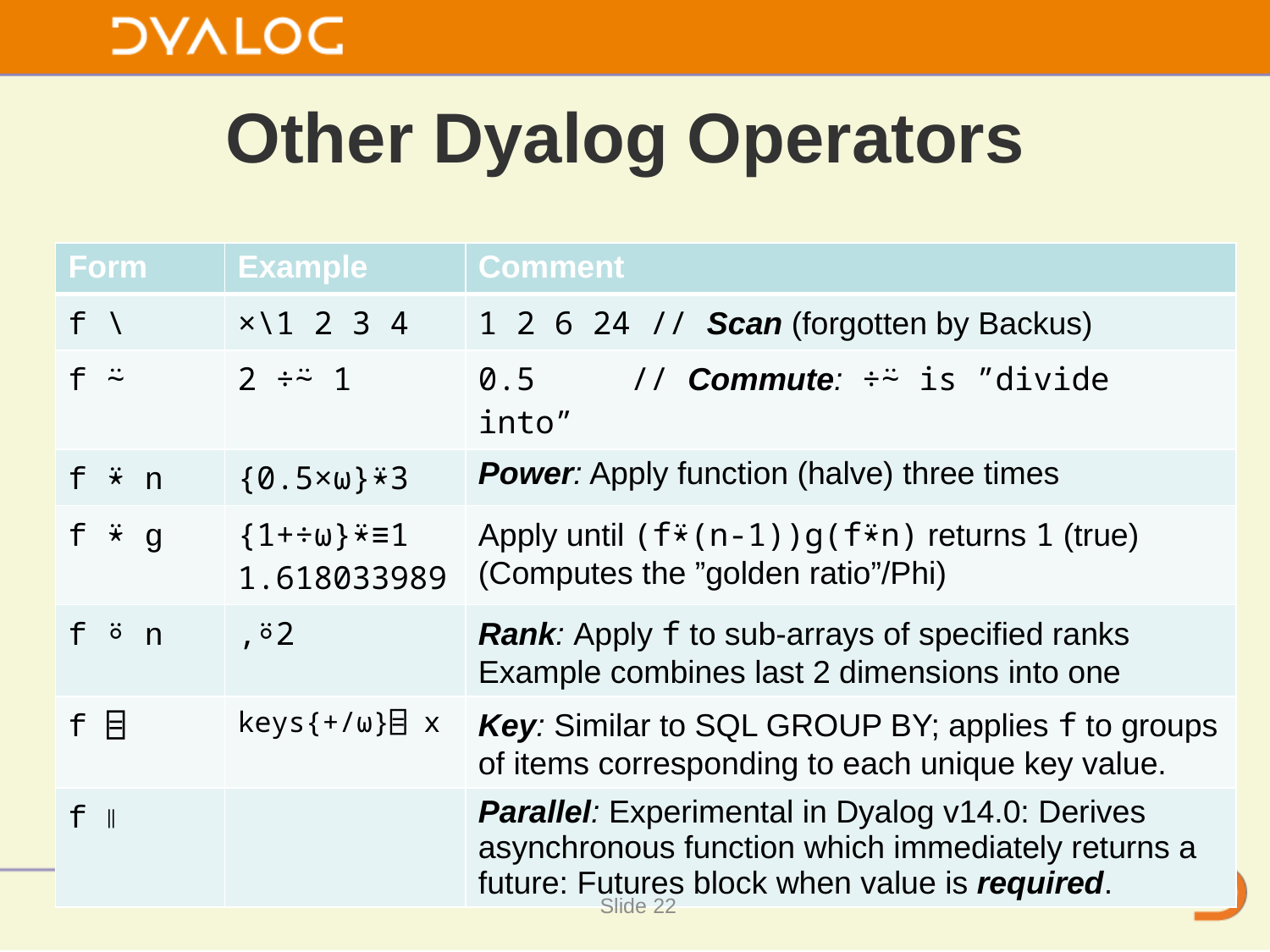

# Other Dyalog Operators

| Form | Example | Comment |
| --- | --- | --- |
| f \ | ×\1 2 3 4 | 1 2 6 24 // Scan (forgotten by Backus) |
| f ⍨ | 2 ÷⍨ 1 | 0.5 // Commute: ÷⍨ is ”divide into” |
| f ⍣ n | {0.5×⍵}⍣3 | Power: Apply function (halve) three times |
| f ⍣ g | {1+÷⍵}⍣≡1 1.618033989 | Apply until (f⍣(n-1))g(f⍣n) returns 1 (true) (Computes the ”golden ratio”/Phi) |
| f ⍤ n | ,⍤2 | Rank: Apply f to sub-arrays of specified ranks Example combines last 2 dimensions into one |
| f ⌸ | keys{+/⍵}⌸ x | Key: Similar to SQL GROUP BY; applies f to groups of items corresponding to each unique key value. |
| f ∥ |  | Parallel: Experimental in Dyalog v14.0: Derives asynchronous function which immediately returns a future: Futures block when value is required. |
Slide 22